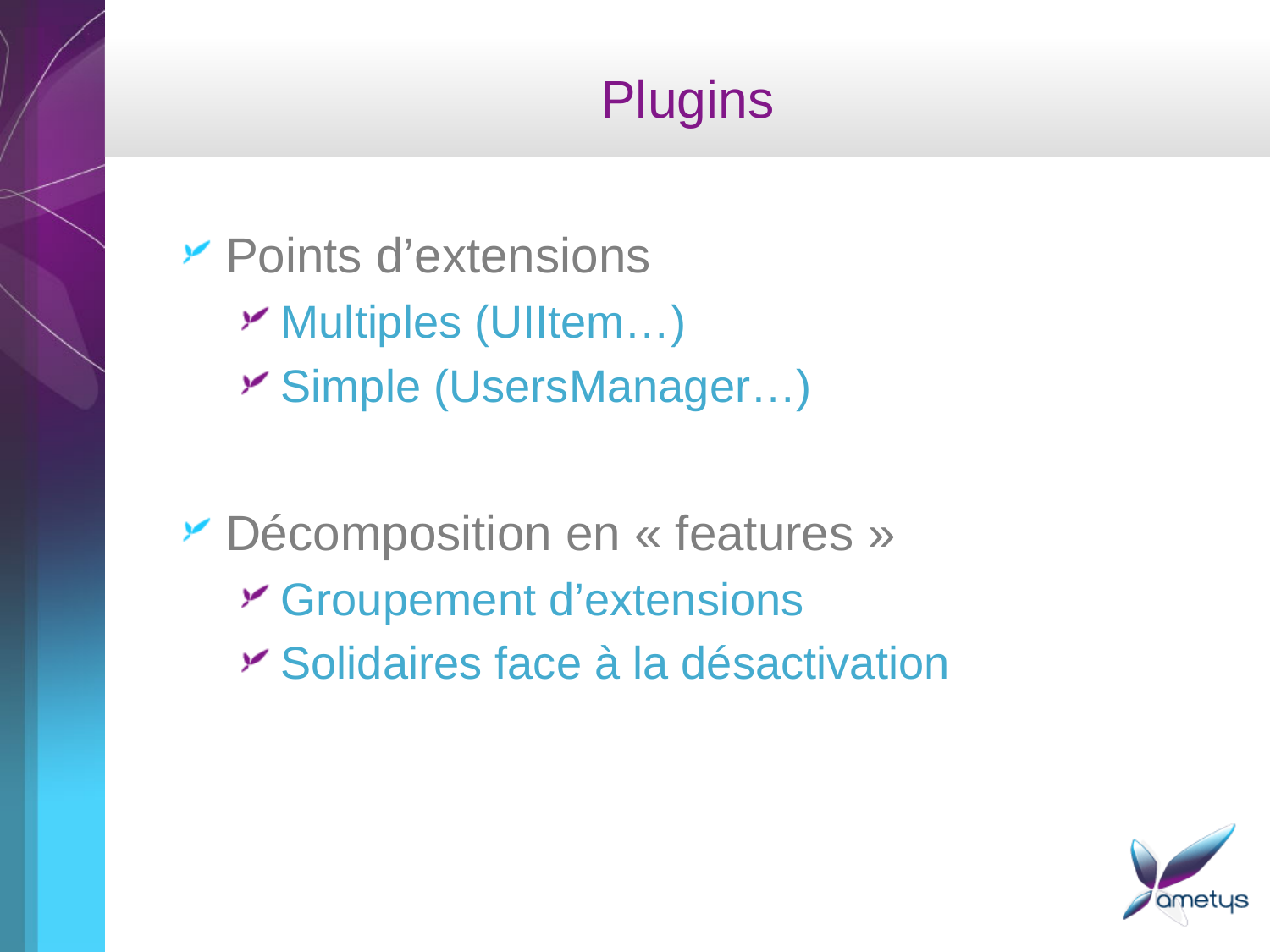

# Plugins
Points d’extensions
Multiples (UIItem…)
Simple (UsersManager…)

Décomposition en « features »
Groupement d’extensions
Solidaires face à la désactivation